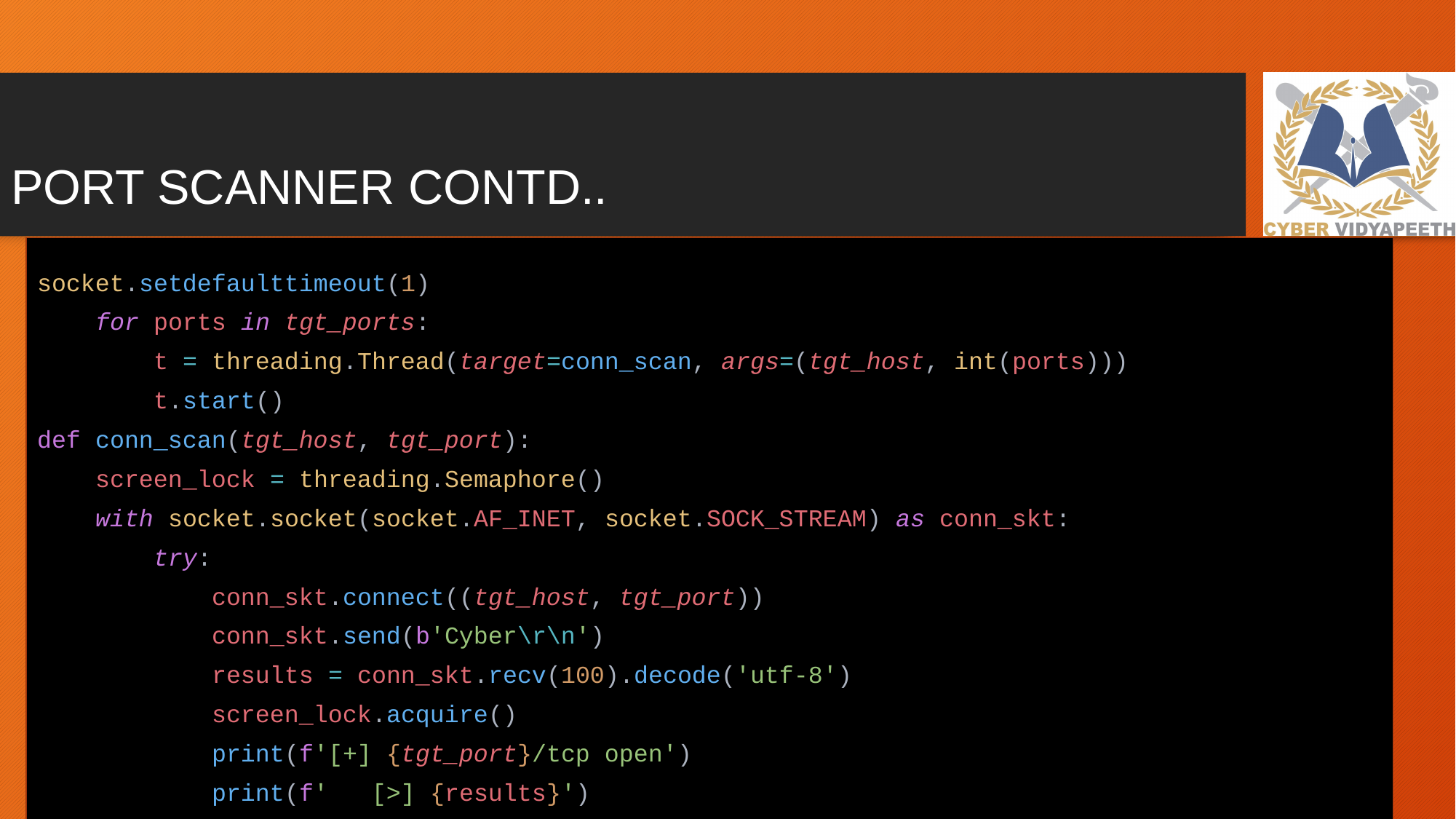

# PORT SCANNER CONTD..
socket.setdefaulttimeout(1)
    for ports in tgt_ports:
        t = threading.Thread(target=conn_scan, args=(tgt_host, int(ports)))
        t.start()
def conn_scan(tgt_host, tgt_port):
    screen_lock = threading.Semaphore()
    with socket.socket(socket.AF_INET, socket.SOCK_STREAM) as conn_skt:
        try:
            conn_skt.connect((tgt_host, tgt_port))
            conn_skt.send(b'Cyber\r\n')
            results = conn_skt.recv(100).decode('utf-8')
            screen_lock.acquire()
            print(f'[+] {tgt_port}/tcp open')
            print(f'   [>] {results}')